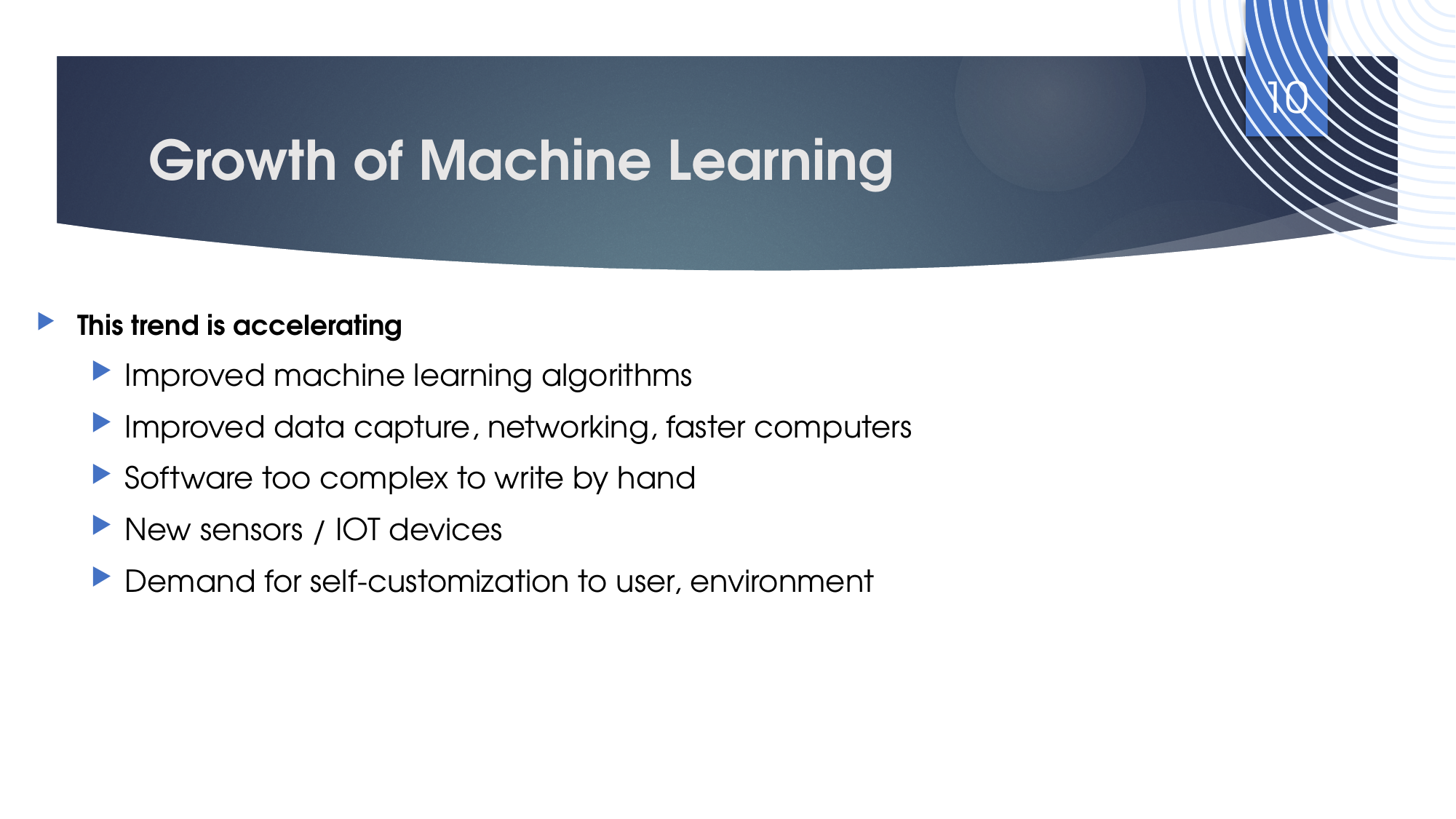

10
# Growth of Machine Learning
This trend is accelerating
Improved machine learning algorithms
Improved data capture, networking, faster computers
Software too complex to write by hand
New sensors / IOT devices
Demand for self-customization to user, environment